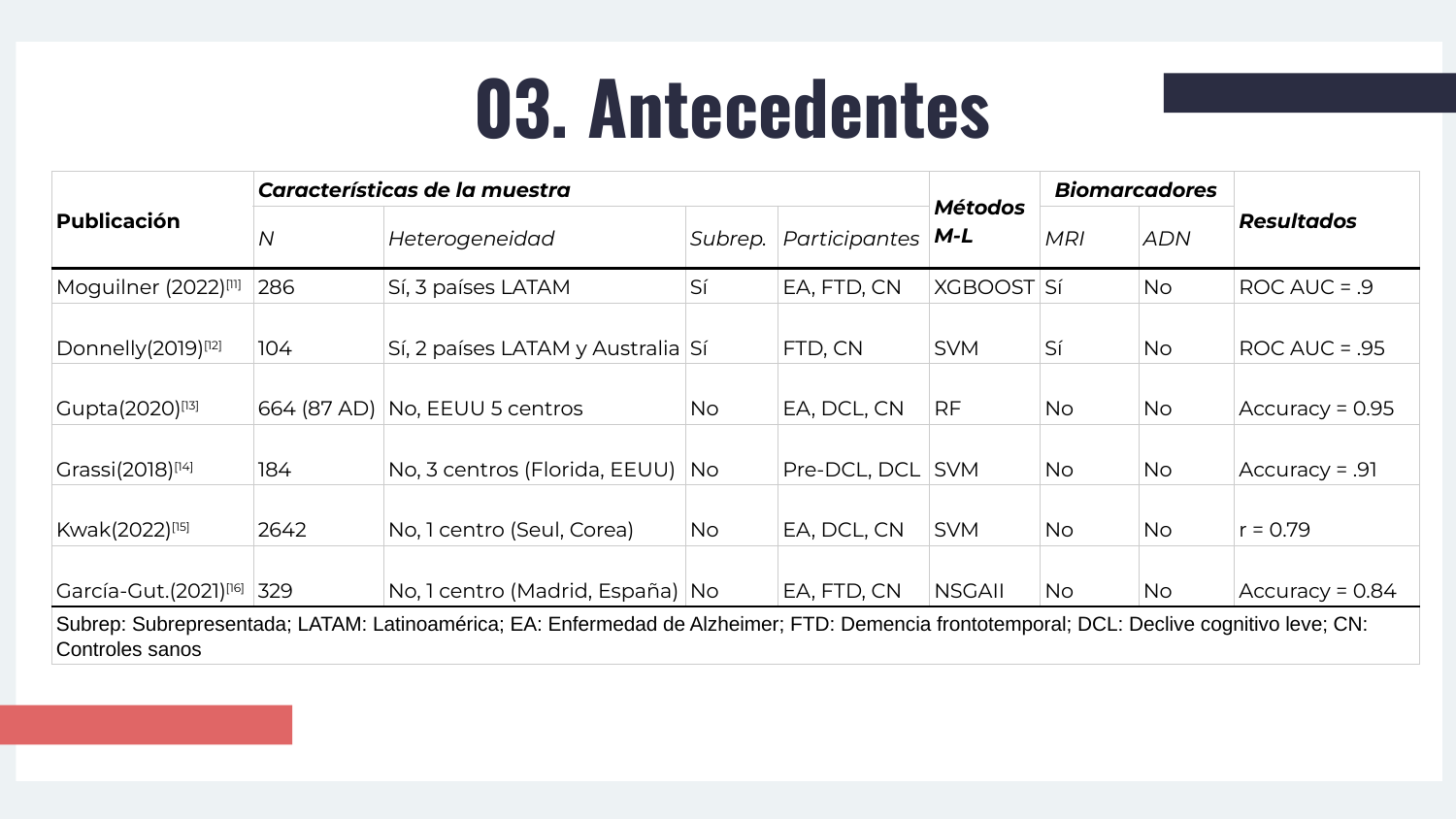

03. Antecedentes
| Publicación | Características de la muestra |  |  |  | Métodos M-L | Biomarcadores |  | Resultados |
| --- | --- | --- | --- | --- | --- | --- | --- | --- |
|  | N | Heterogeneidad | Subrep. | Participantes |  | MRI | ADN |  |
| Moguilner (2022)[11] | 286 | Sí, 3 países LATAM | Sí | EA, FTD, CN | XGBOOST | Sí | No | ROC AUC = .9 |
| ‬‭Donnelly‬‭(2019)[12] | 104 | Sí, 2 países LATAM y Australia | Sí | FTD, CN | SVM | Sí | No | ROC AUC = .95 |
| Gupta(2020)[13] | 664 (87 AD) | No, EEUU 5 centros | No | EA, DCL, CN | RF | No | No | Accuracy = 0.95 |
| Grassi(2018)[14] | 184 | No, 3 centros (Florida, EEUU) | No | Pre-DCL, DCL | SVM | No | No | Accuracy = .91 |
| Kwak(2022)[15] | 2642 | No, 1 centro (Seul, Corea) | No | EA, DCL, CN | SVM | No | No | r = 0.79 |
| García-Gut.(2021)[16] | 329 | No, 1 centro (Madrid, España) | No | EA, FTD, CN | NSGAII | No | No | Accuracy = 0.84 |
| Subrep: Subrepresentada; LATAM: Latinoamérica; EA: Enfermedad de Alzheimer; FTD: Demencia frontotemporal; DCL: Declive cognitivo leve; CN: Controles sanos |  |  |  |  |  |  |  |  |